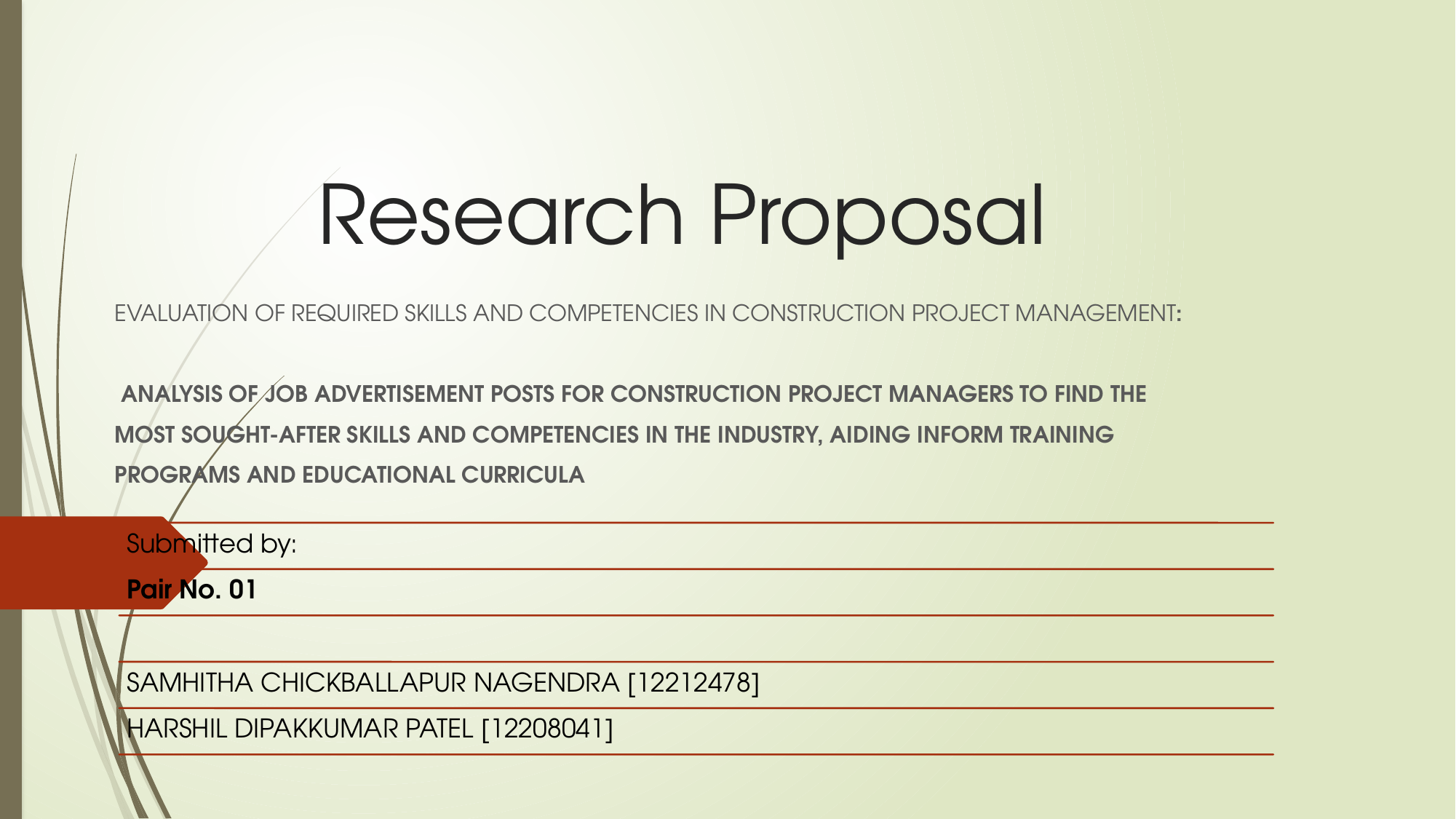

# Research Proposal

EVALUATION OF REQUIRED SKILLS AND COMPETENCIES IN CONSTRUCTION PROJECT MANAGEMENT:

 ANALYSIS OF JOB ADVERTISEMENT POSTS FOR CONSTRUCTION PROJECT MANAGERS TO FIND THE MOST SOUGHT-AFTER SKILLS AND COMPETENCIES IN THE INDUSTRY, AIDING INFORM TRAINING PROGRAMS AND EDUCATIONAL CURRICULA
Submitted by:
Pair No. 01

SAMHITHA CHICKBALLAPUR NAGENDRA [12212478]
HARSHIL DIPAKKUMAR PATEL [12208041]